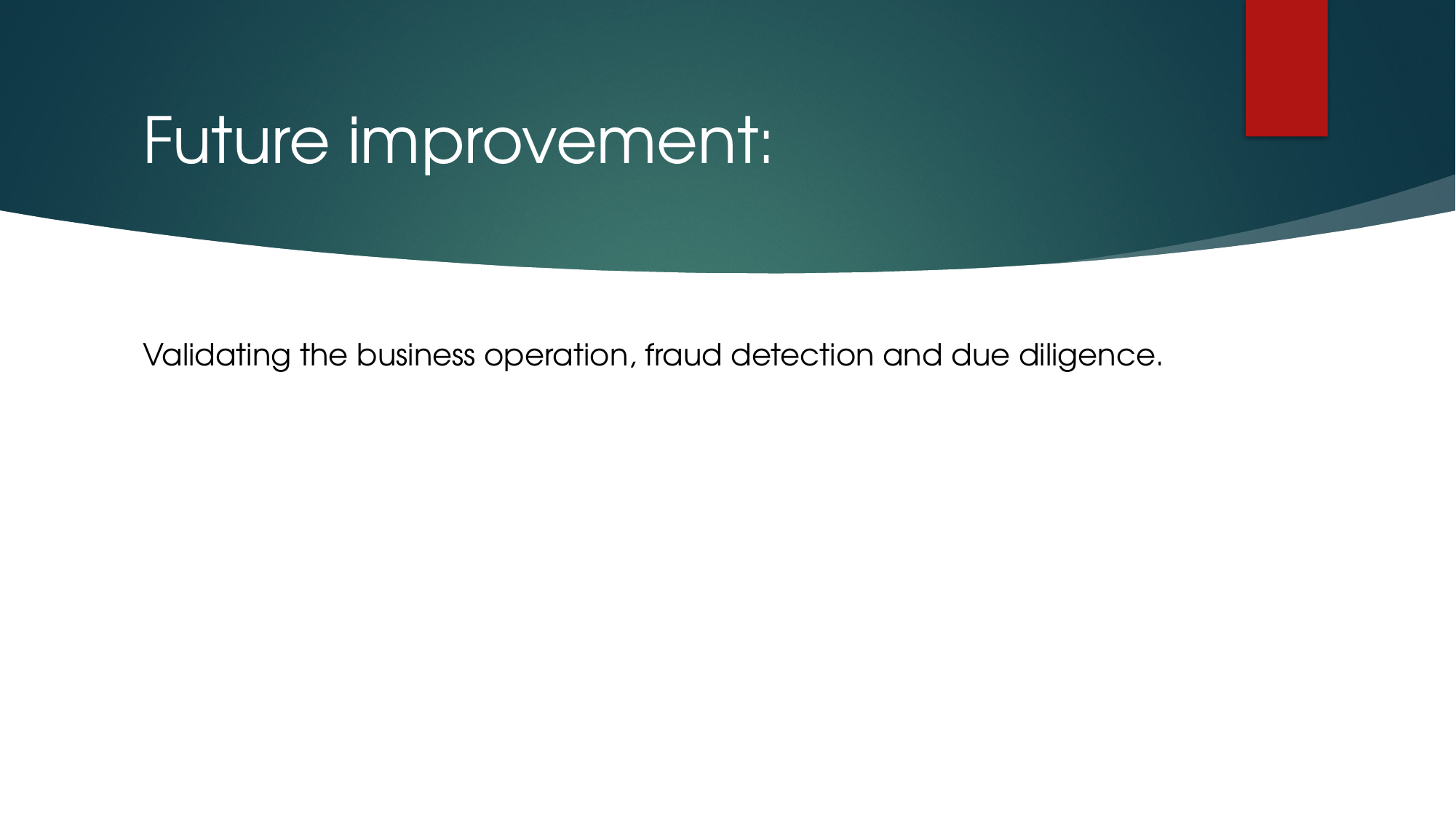

# Future improvement:

Validating the business operation, fraud detection and due diligence.